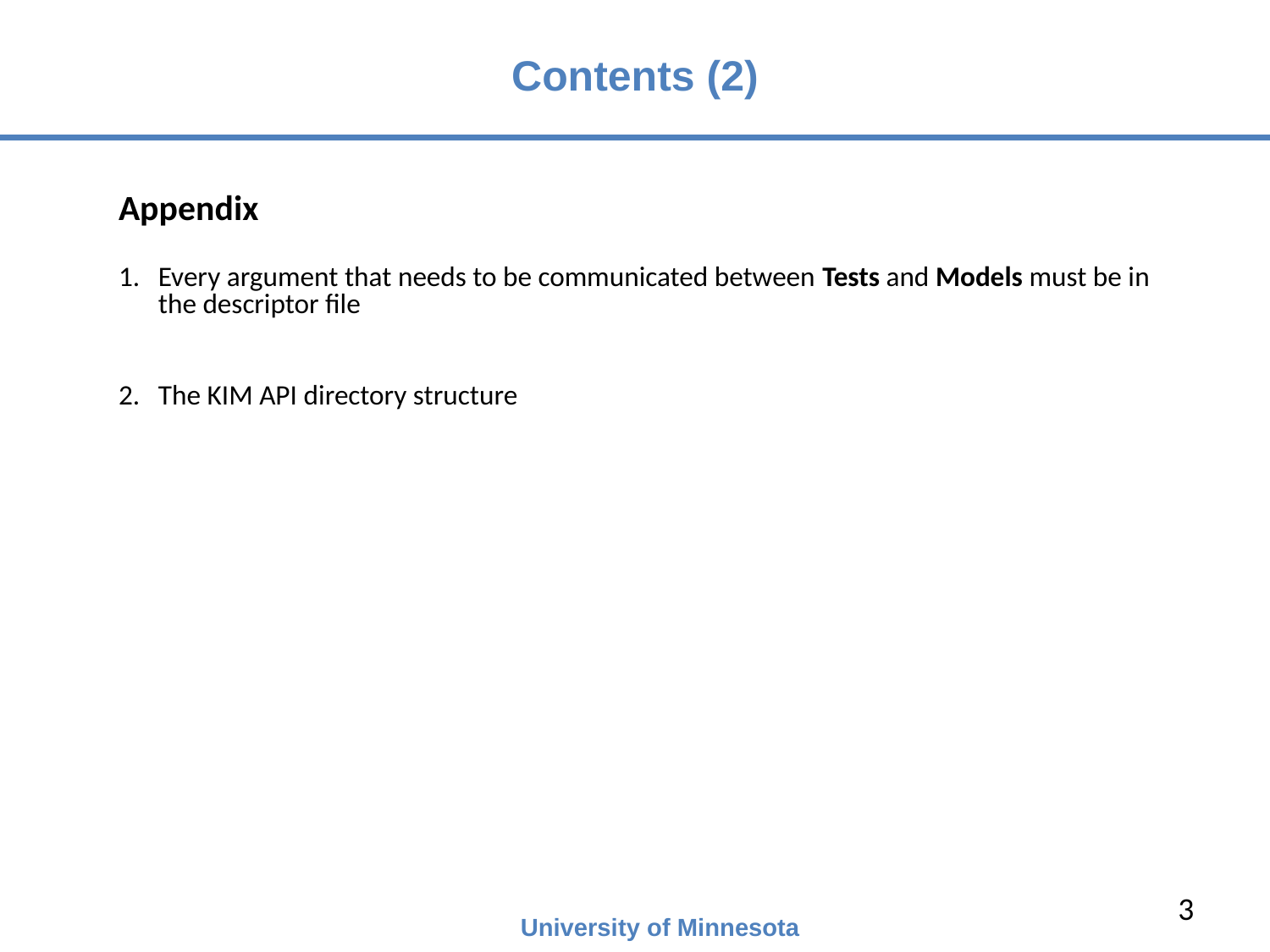

# Contents (2)

Appendix

Every argument that needs to be communicated between Tests and Models must be in the descriptor file

The KIM API directory structure

3
University of Minnesota